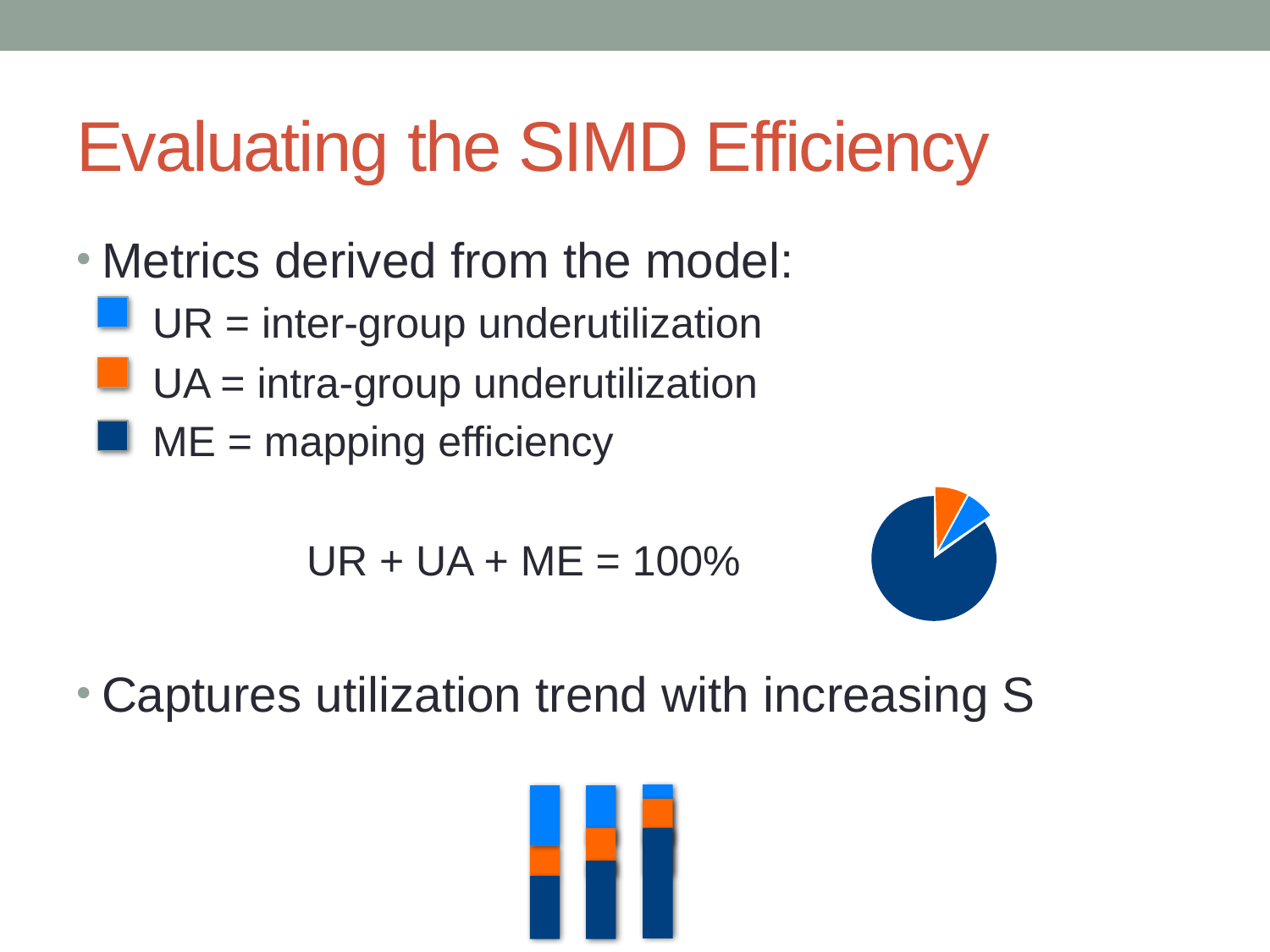

# Evaluating the SIMD Efficiency
Metrics derived from the model:
UR = inter-group underutilization
UA = intra-group underutilization
ME = mapping efficiency

             UR + UA + ME = 100%

Captures utilization trend with increasing S